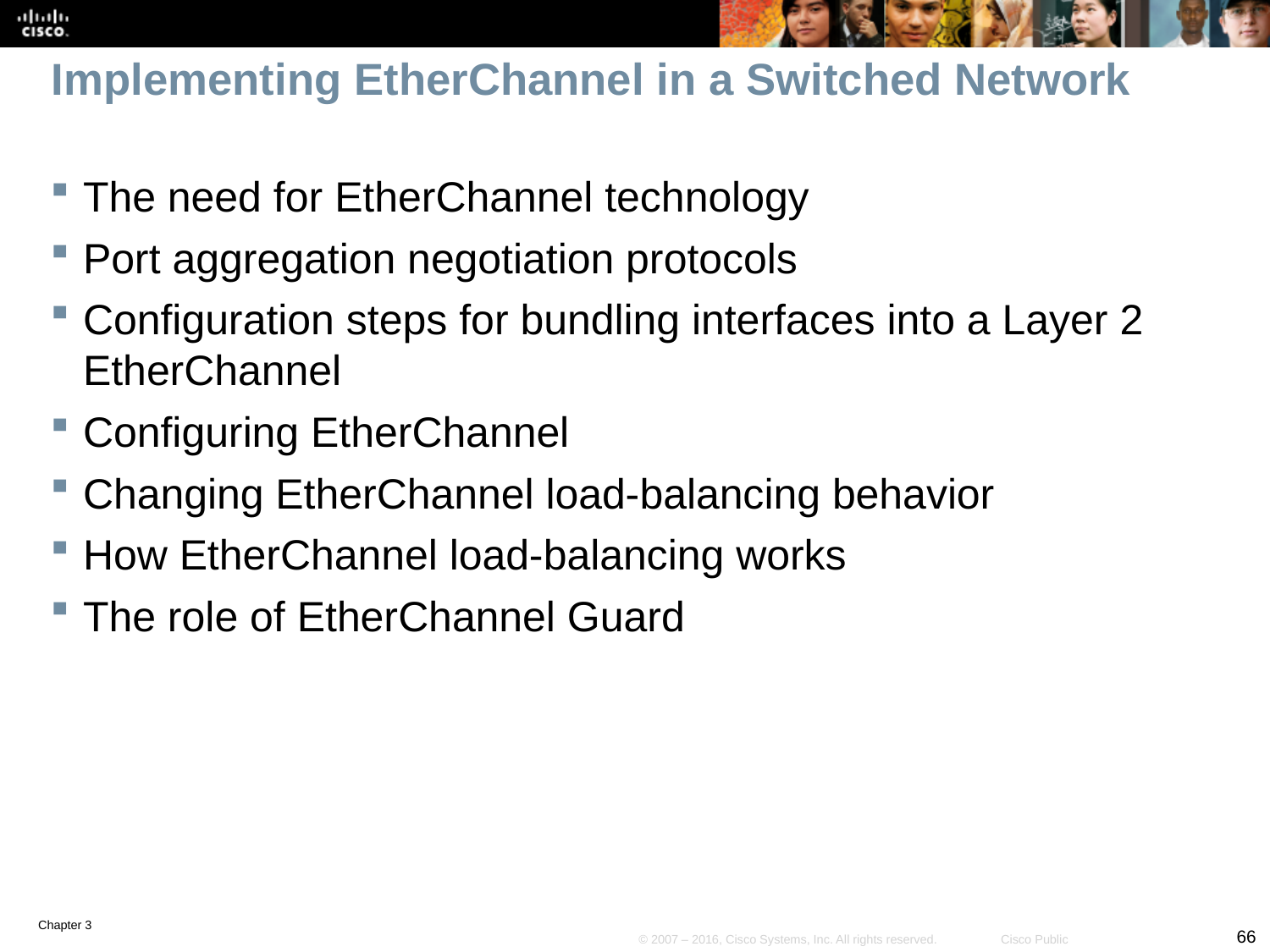

# Implementing EtherChannel in a Switched Network
The need for EtherChannel technology
Port aggregation negotiation protocols
Configuration steps for bundling interfaces into a Layer 2 EtherChannel
Configuring EtherChannel
Changing EtherChannel load-balancing behavior
How EtherChannel load-balancing works
The role of EtherChannel Guard